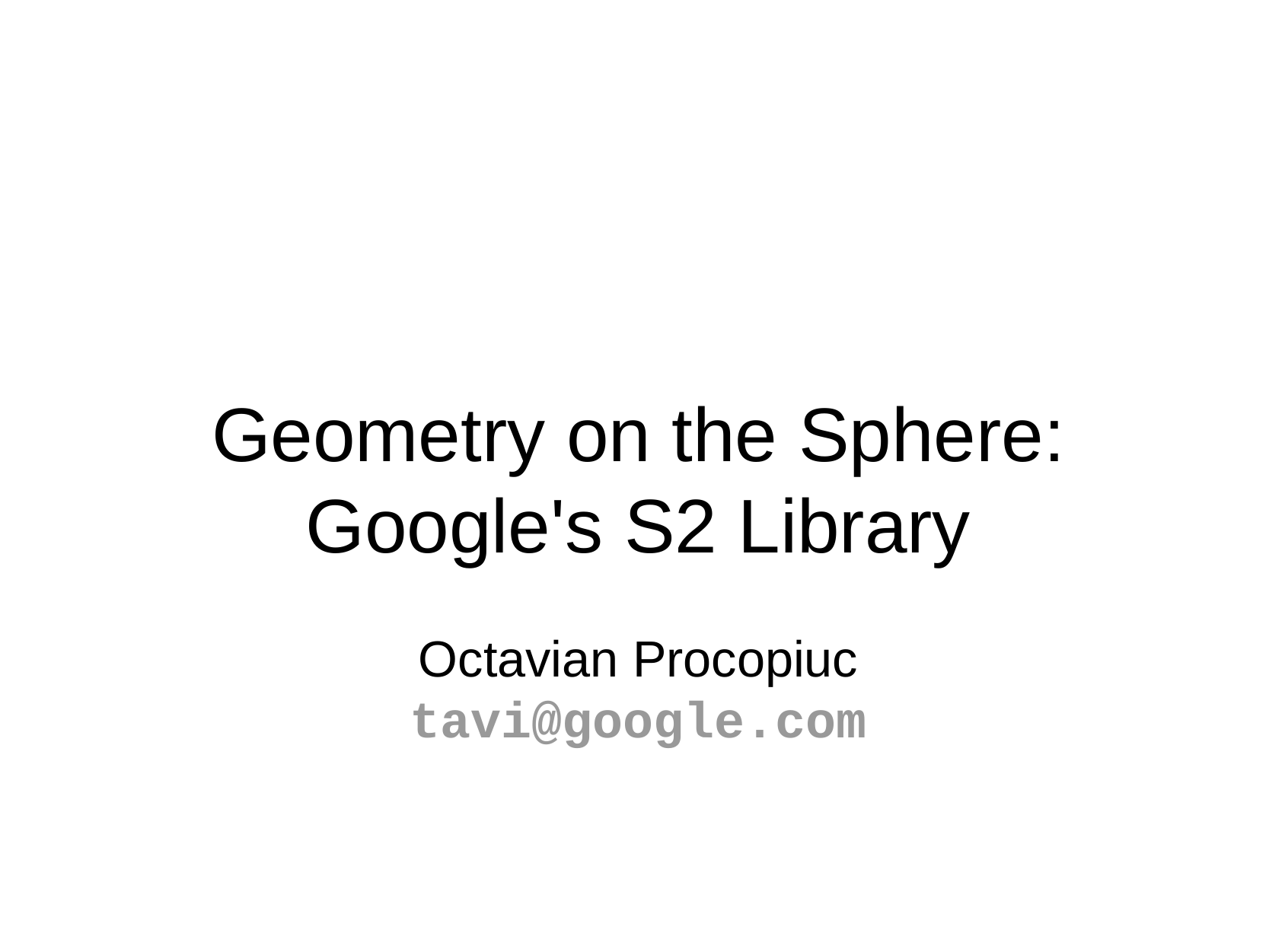

# Geometry on the Sphere:
Google's S2 Library
Octavian Procopiuc
tavi@google.com